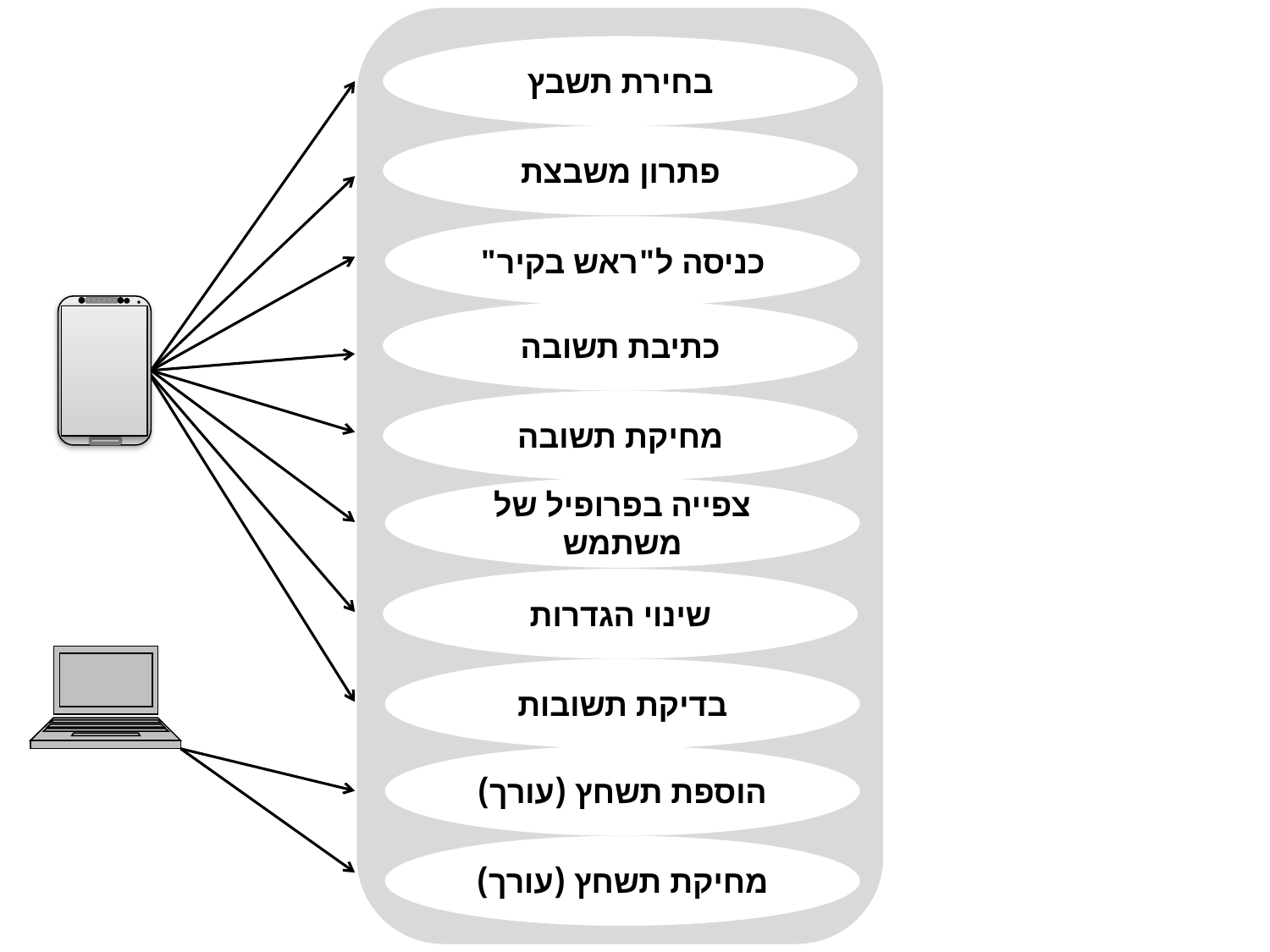

בחירת תשבץ
פתרון משבצת
כניסה ל"ראש בקיר"

כתיבת תשובה
מחיקת תשובה
צפייה בפרופיל של משתמש
שינוי הגדרות

בדיקת תשובות
הוספת תשחץ (עורך)
מחיקת תשחץ (עורך)